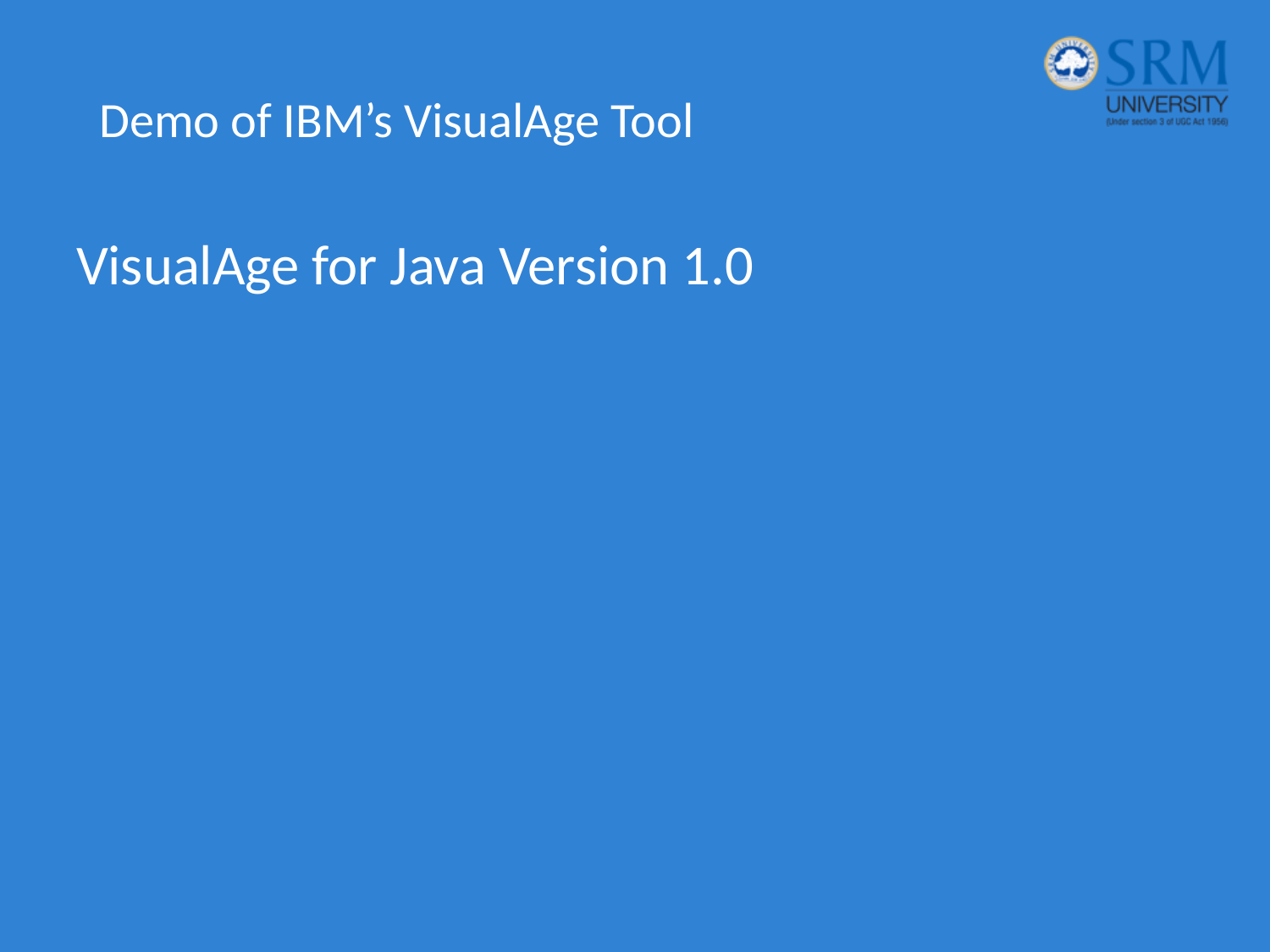

# Demo of IBM’s VisualAge Tool
VisualAge for Java Version 1.0